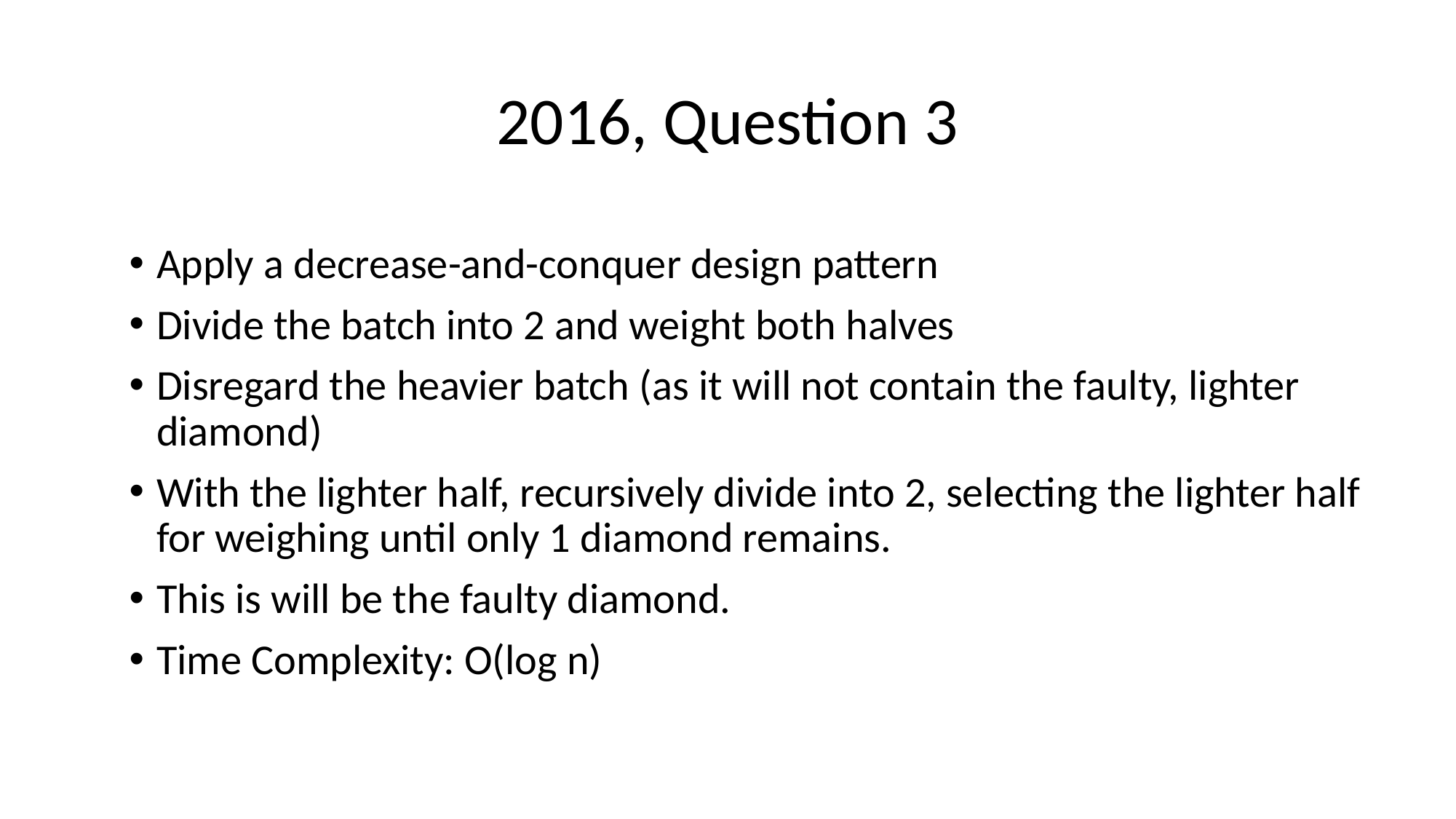

# 2016, Question 3

Apply a decrease-and-conquer design pattern
Divide the batch into 2 and weight both halves
Disregard the heavier batch (as it will not contain the faulty, lighter diamond)
With the lighter half, recursively divide into 2, selecting the lighter half for weighing until only 1 diamond remains.
This is will be the faulty diamond.
Time Complexity: O(log n)